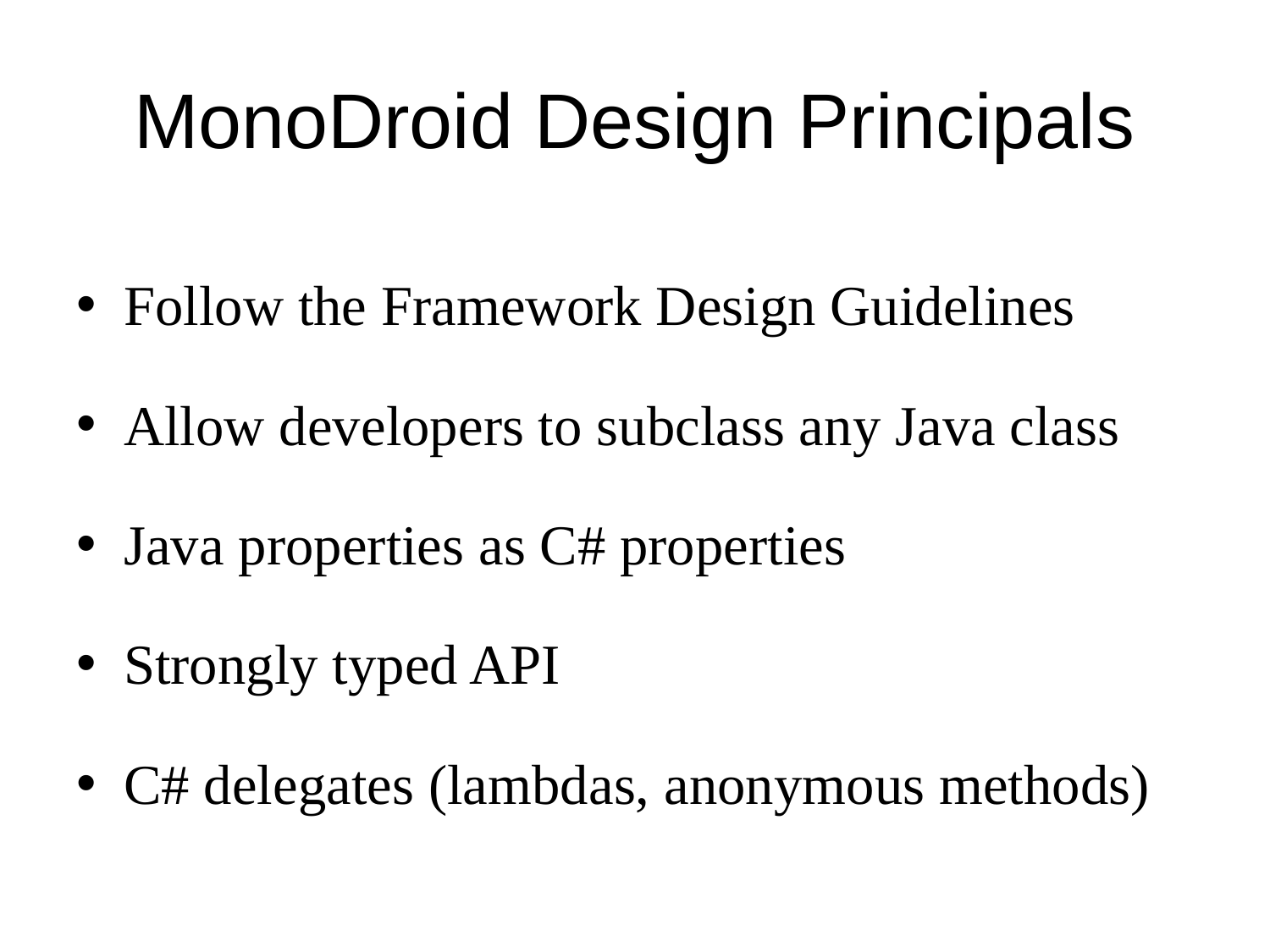

# MonoDroid Design Principals
Follow the Framework Design Guidelines
Allow developers to subclass any Java class
Java properties as C# properties
Strongly typed API
C# delegates (lambdas, anonymous methods)